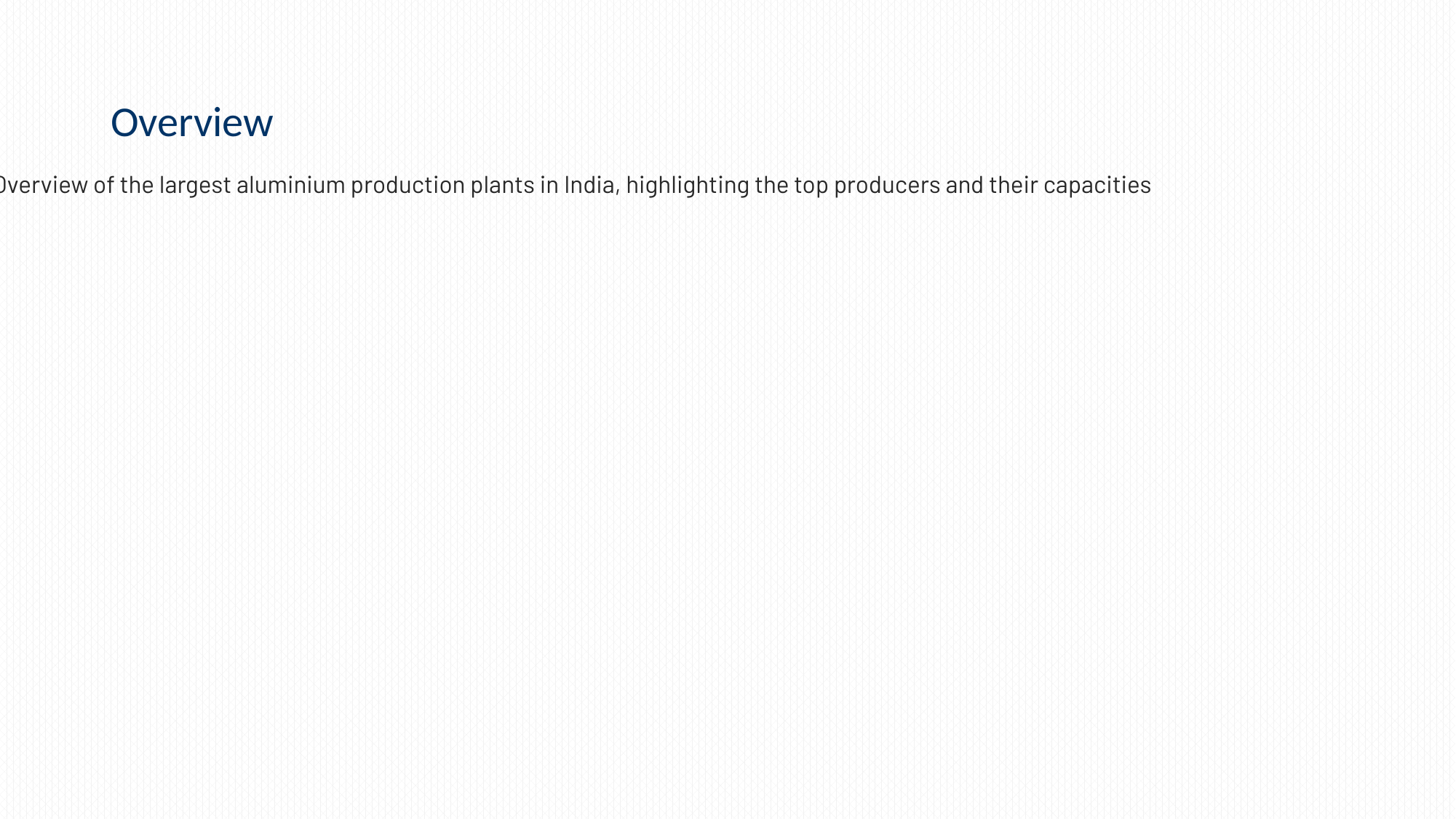

# Overview
Overview of the largest aluminium production plants in India, highlighting the top producers and their capacities